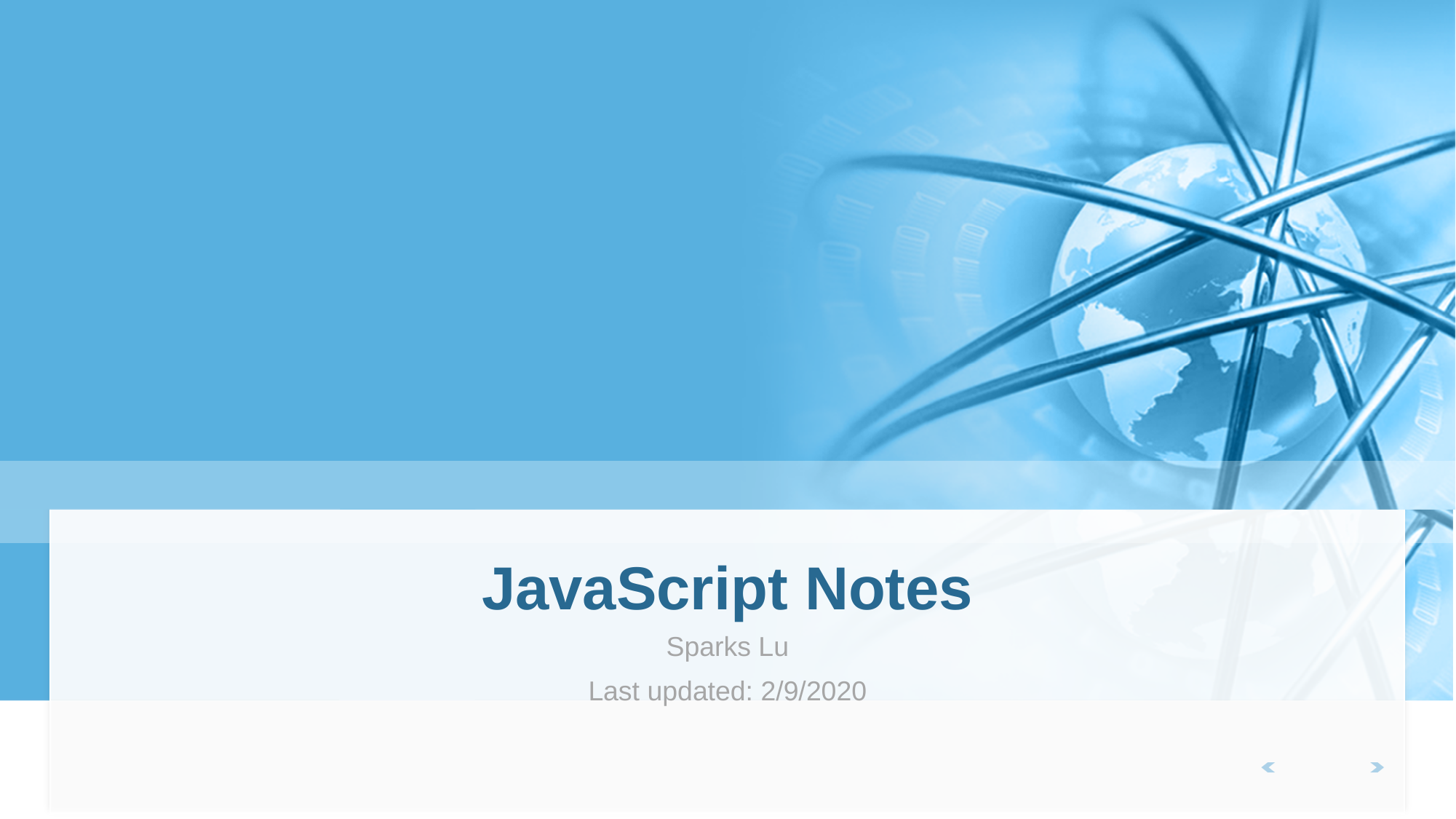

# JavaScript Notes
Sparks Lu
Last updated: 2/9/2020